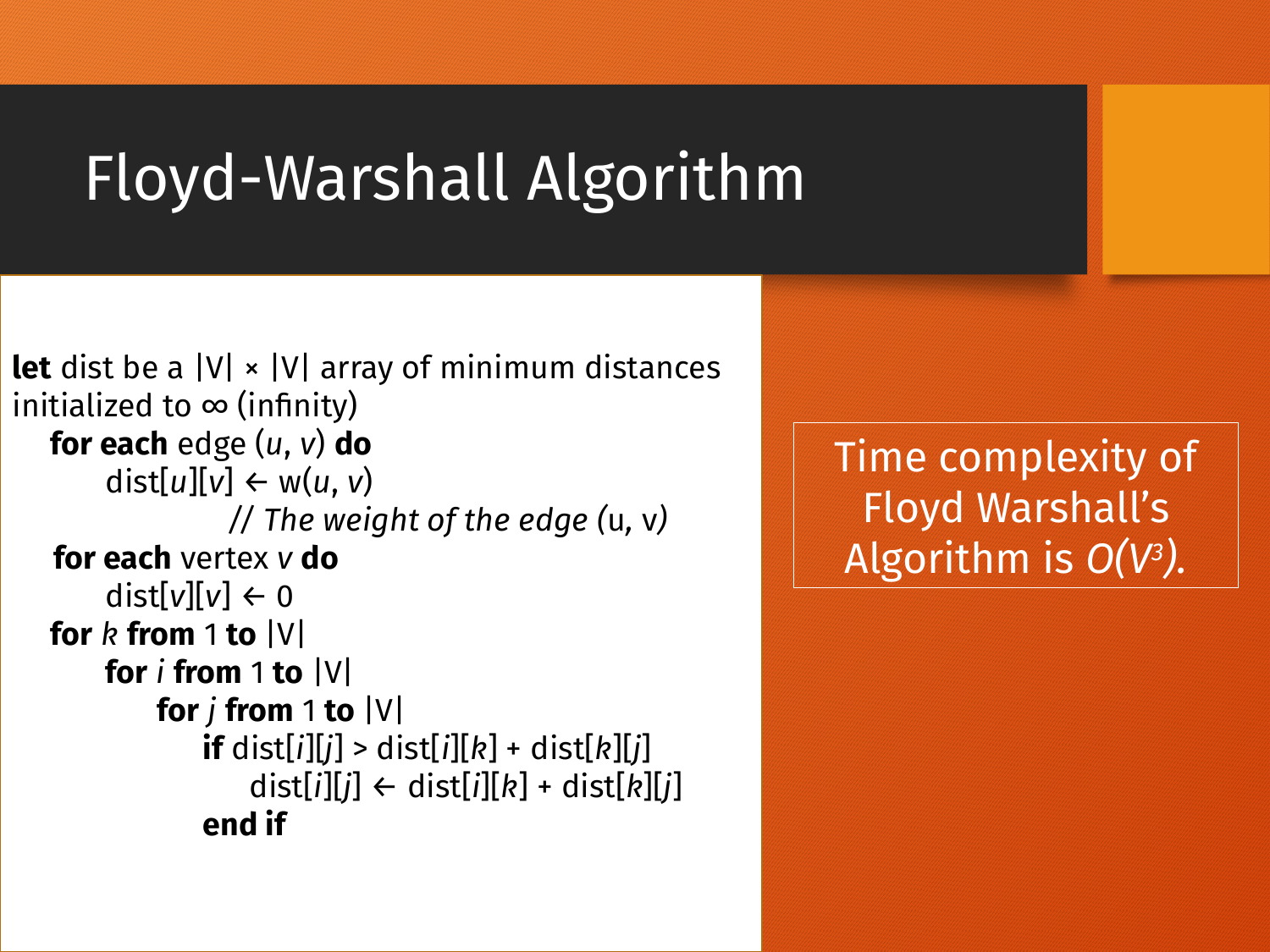

# Floyd-Warshall Algorithm
let dist be a |V| × |V| array of minimum distances initialized to ∞ (infinity)
     for each edge (u, v) do
           dist[u][v] ← w(u, v)
                          // The weight of the edge (u, v)
     for each vertex v do
           dist[v][v] ← 0
     for k from 1 to |V|
           for i from 1 to |V|
                   for j from 1 to |V|
                         if dist[i][j] > dist[i][k] + dist[k][j]
                            dist[i][j] ← dist[i][k] + dist[k][j]
                         end if

Time complexity of Floyd Warshall’s Algorithm is O(V3).